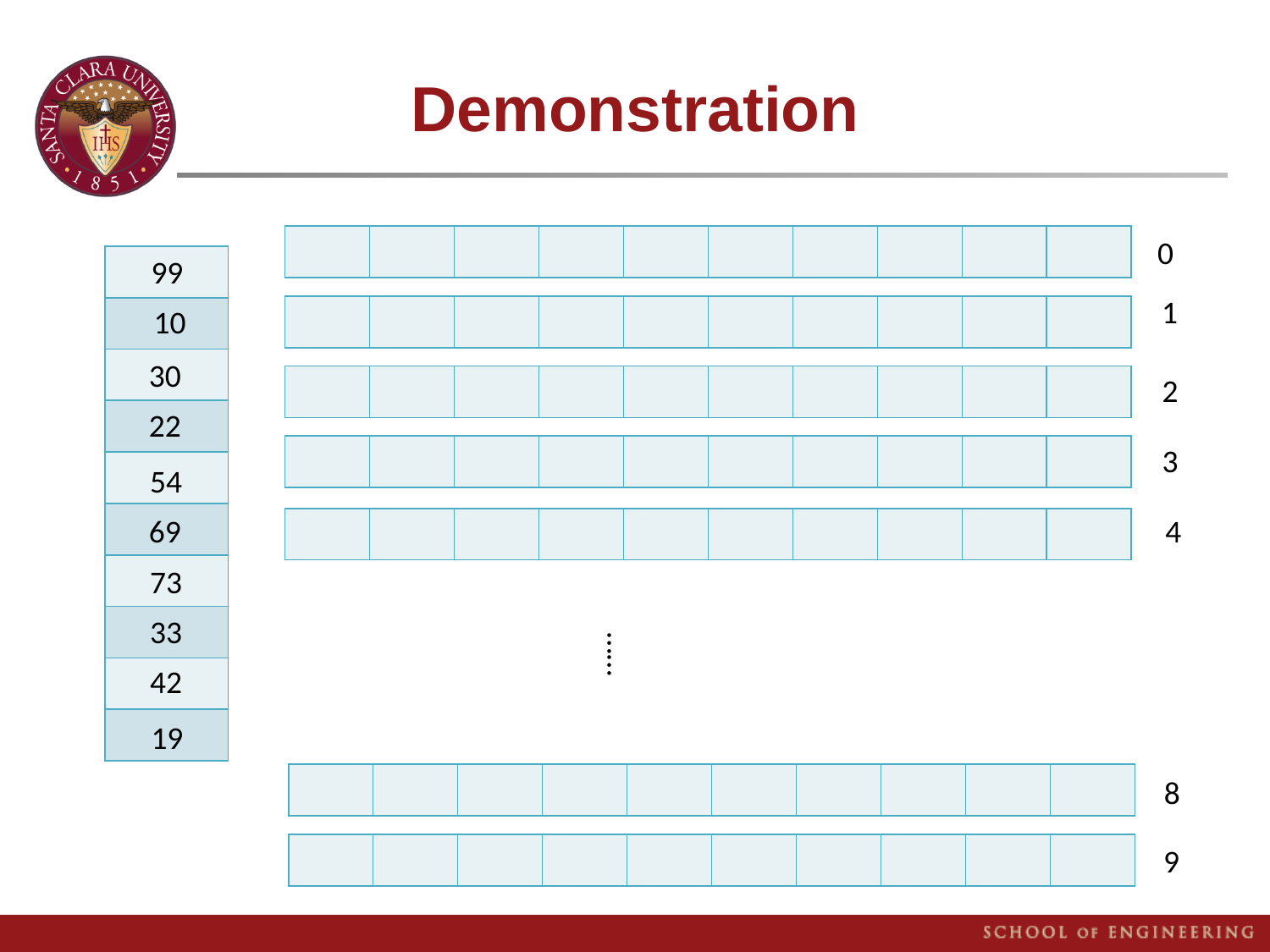

# Demonstration
|  |  |  |  |  |  |  |  |  |  |
| --- | --- | --- | --- | --- | --- | --- | --- | --- | --- |
0
|  |
| --- |
|  |
|  |
|  |
|  |
|  |
|  |
|  |
|  |
|  |
99
1
10
|  |  |  |  |  |  |  |  |  |  |
| --- | --- | --- | --- | --- | --- | --- | --- | --- | --- |
30
2
|  |  |  |  |  |  |  |  |  |  |
| --- | --- | --- | --- | --- | --- | --- | --- | --- | --- |
22
3
|  |  |  |  |  |  |  |  |  |  |
| --- | --- | --- | --- | --- | --- | --- | --- | --- | --- |
54
69
4
|  |  |  |  |  |  |  |  |  |  |
| --- | --- | --- | --- | --- | --- | --- | --- | --- | --- |
73
33
……
42
19
|  |  |  |  |  |  |  |  |  |  |
| --- | --- | --- | --- | --- | --- | --- | --- | --- | --- |
8
|  |  |  |  |  |  |  |  |  |  |
| --- | --- | --- | --- | --- | --- | --- | --- | --- | --- |
9